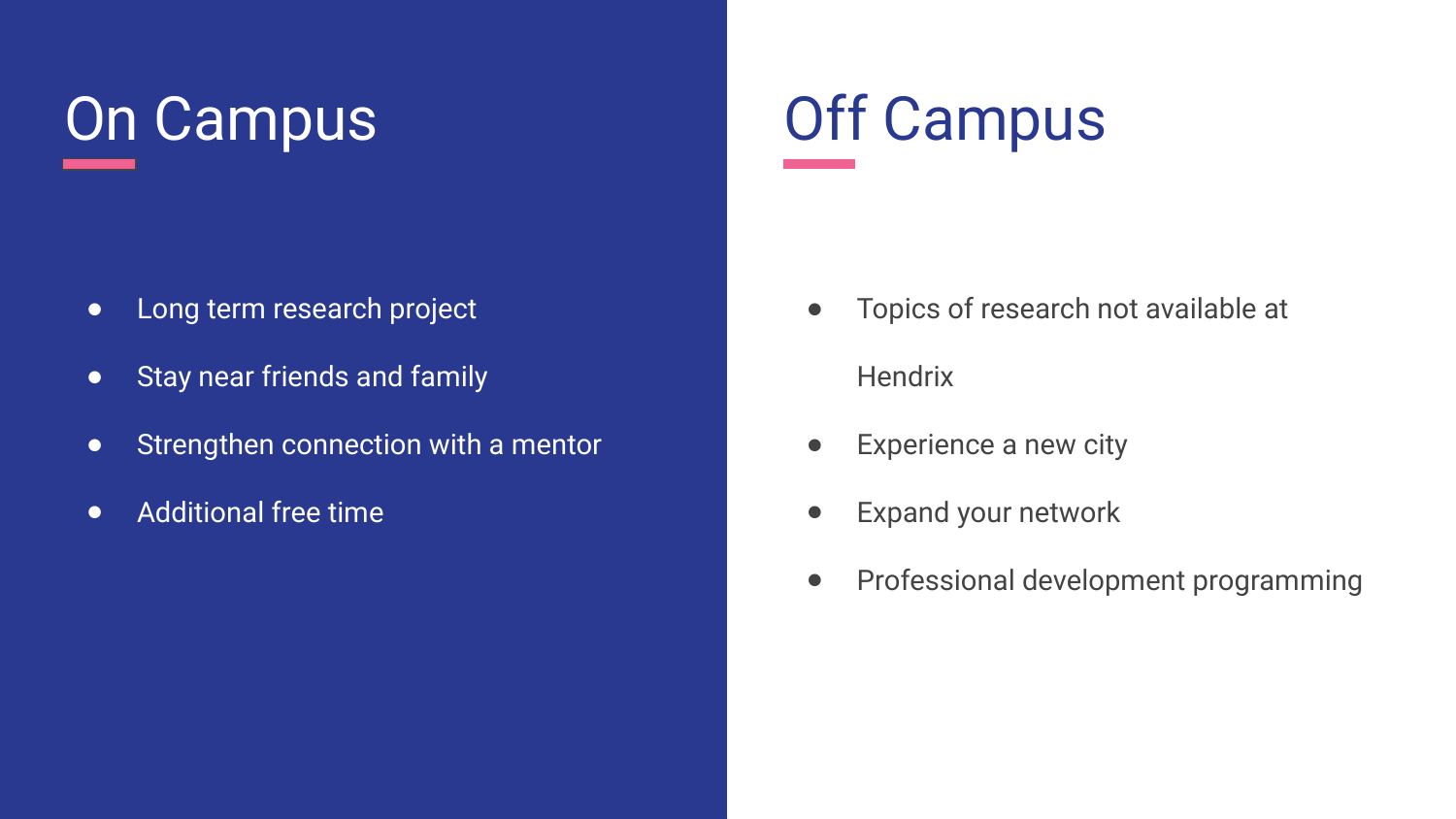

# On Campus
Off Campus

Long term research project
Stay near friends and family
Strengthen connection with a mentor
Additional free time
Topics of research not available at Hendrix
Experience a new city
Expand your network
Professional development programming